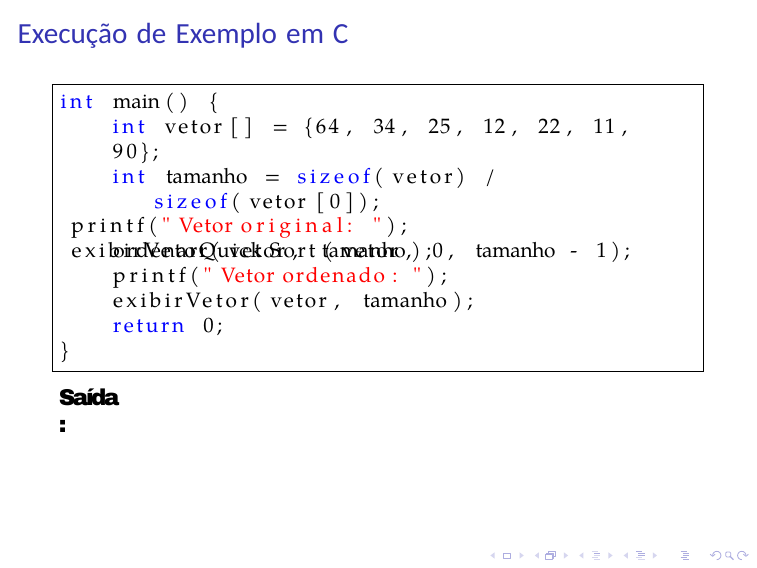

# Execução de Exemplo em C

int  main ()  {
int  vetor []  =  {64 ,  34 ,  25 ,  12 ,  22 ,  11 ,  90};
int  tamanho  =  sizeof( vetor)  /  sizeof( vetor [0]);
printf(" Vetor original:  ");
exibirVetor( vetor ,  tamanho );
ordenarQuick Sort ( vetor ,  0 ,  tamanho printf(" Vetor ordenado :   "); exibirVetor( vetor ,  tamanho ); return  0;
- 1);

}
Saída: